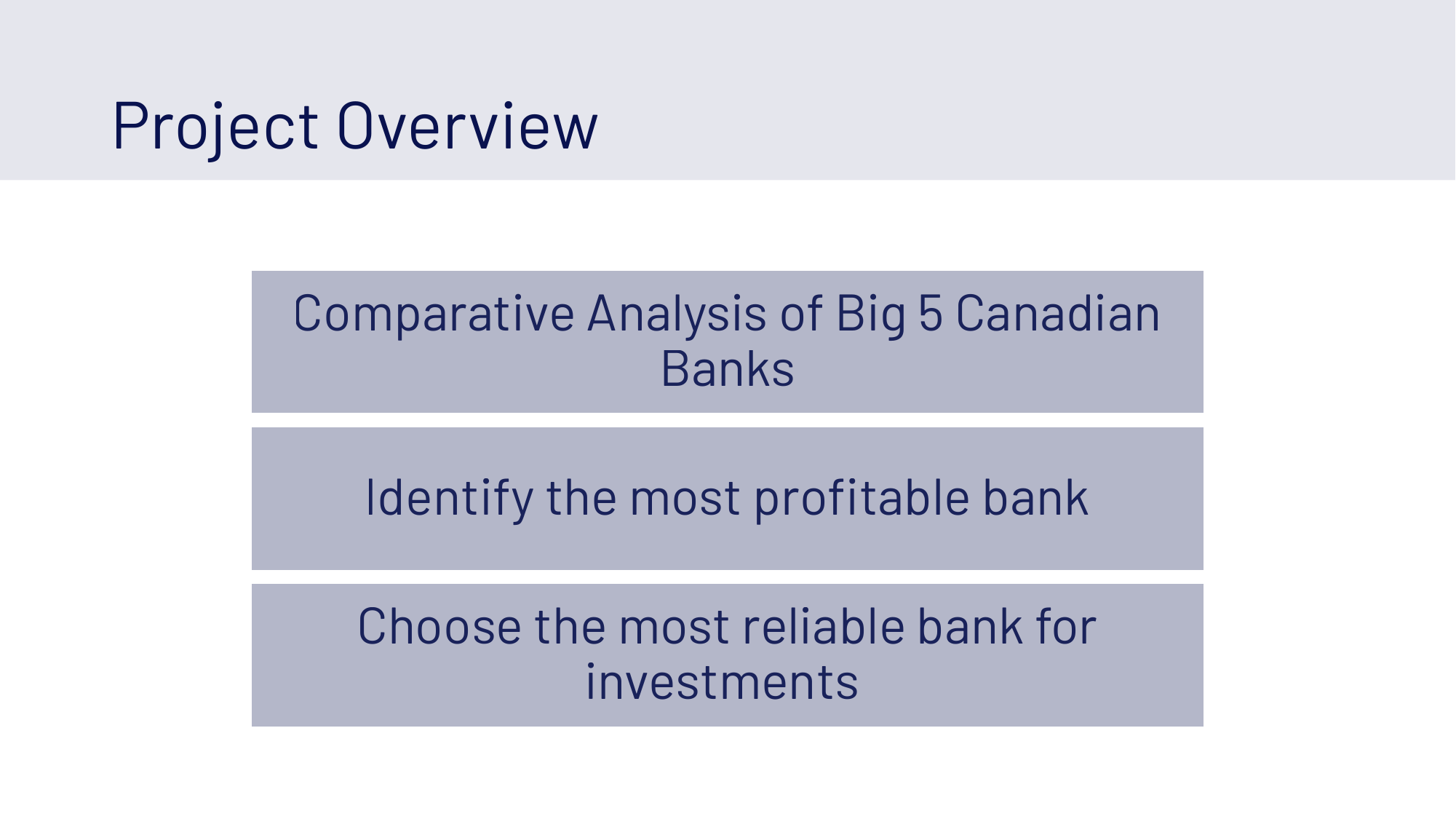

# Project Overview
Comparative Analysis of Big 5 Canadian Banks
Identify the most profitable bank
Choose the most reliable bank for investments